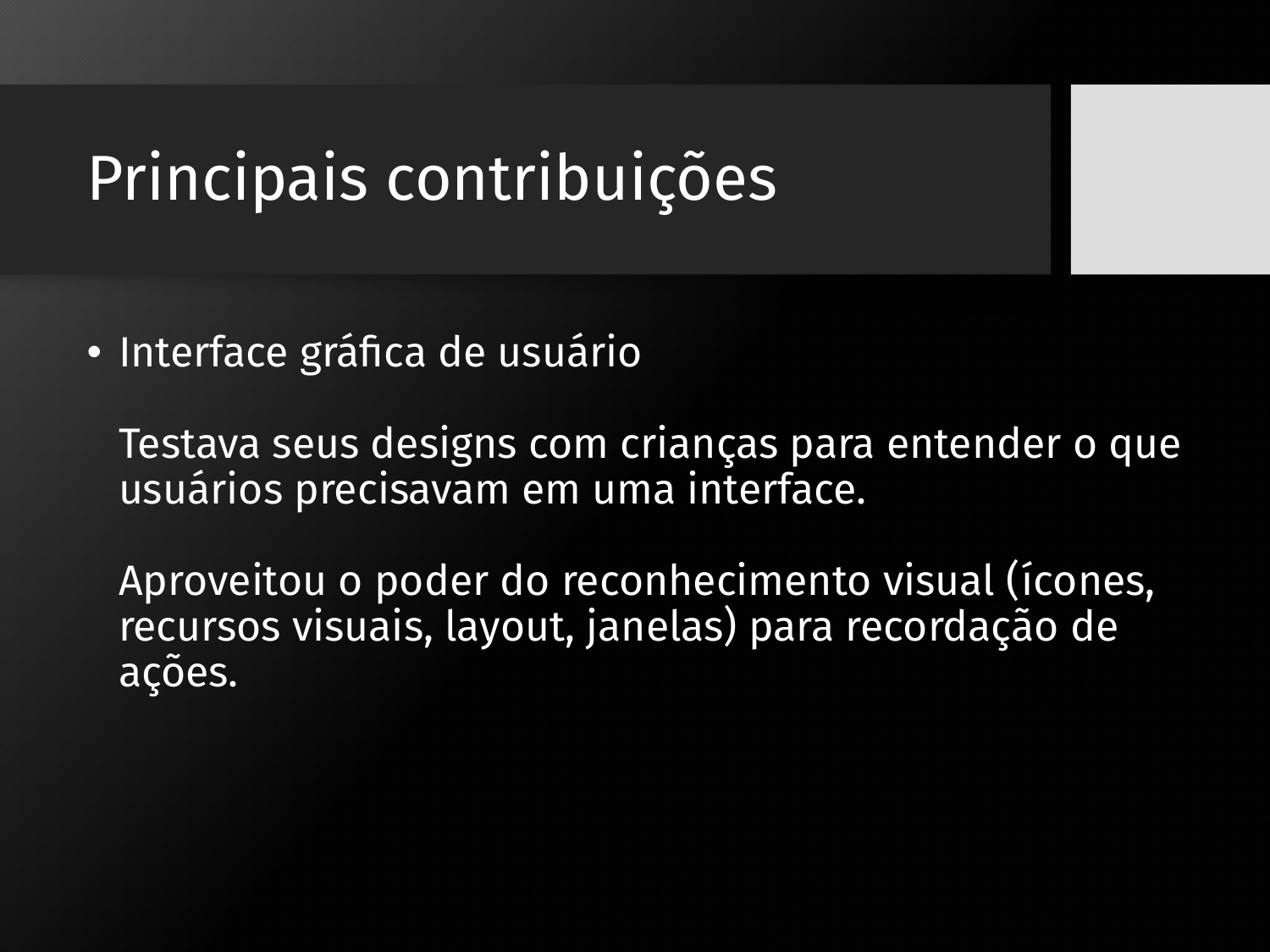

# Principais contribuições
Interface gráfica de usuário
Testava seus designs com crianças para entender o que usuários precisavam em uma interface.
Aproveitou o poder do reconhecimento visual (ícones, recursos visuais, layout, janelas) para recordação de ações.